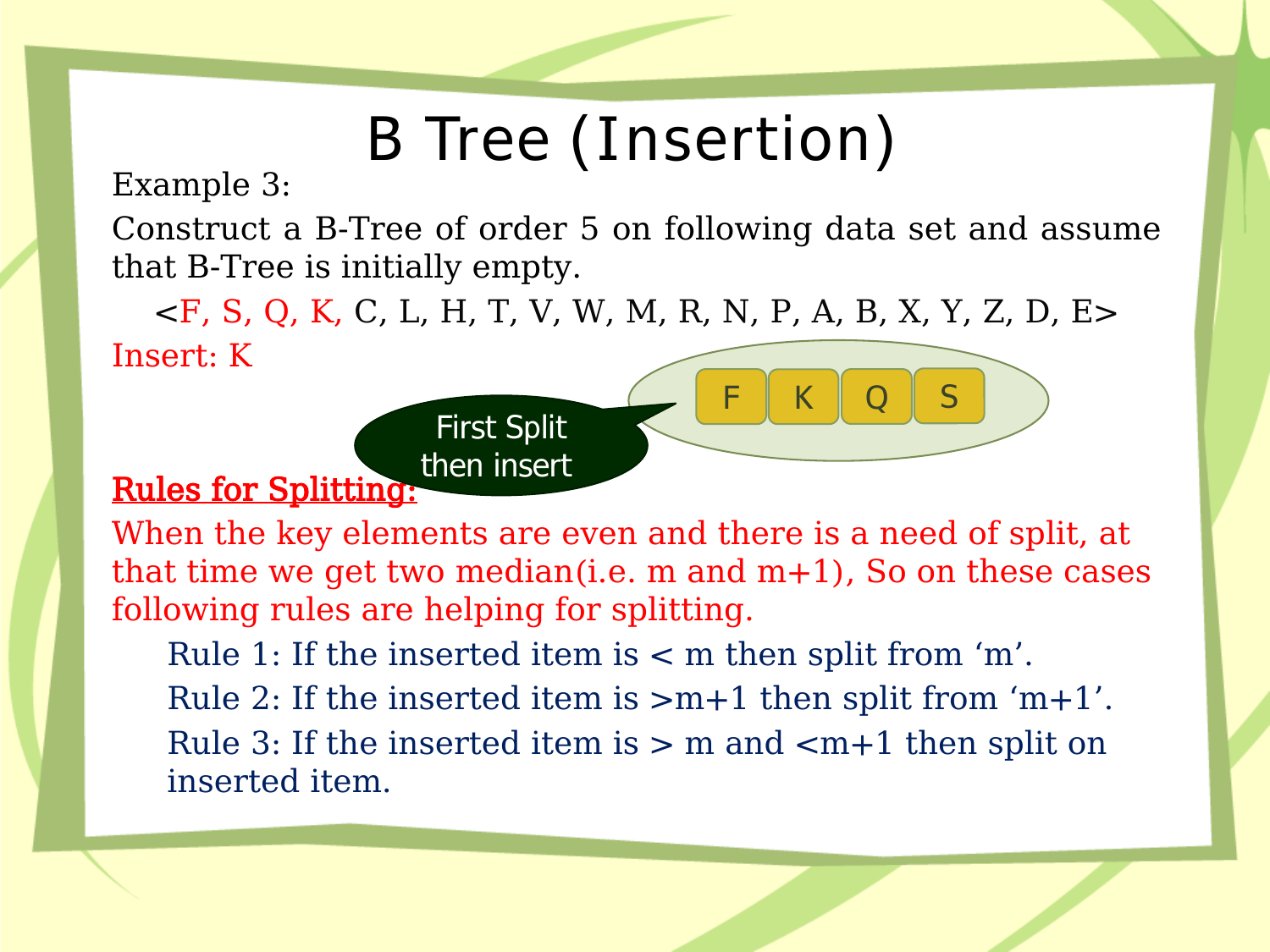

# B Tree (Insertion)
Example 3:
Construct a B-Tree of order 5 on following data set and assume that B-Tree is initially empty.
<F, S, Q, K, C, L, H, T, V, W, M, R, N, P, A, B, X, Y, Z, D, E>
Insert: K

Rules for Splitting:
When the key elements are even and there is a need of split, at that time we get two median(i.e. m and m+1), So on these cases following rules are helping for splitting.
Rule 1: If the inserted item is < m then split from ‘m’.
Rule 2: If the inserted item is >m+1 then split from ‘m+1’.
Rule 3: If the inserted item is > m and <m+1 then split on inserted item.

S
F
K
Q
First Split then insert